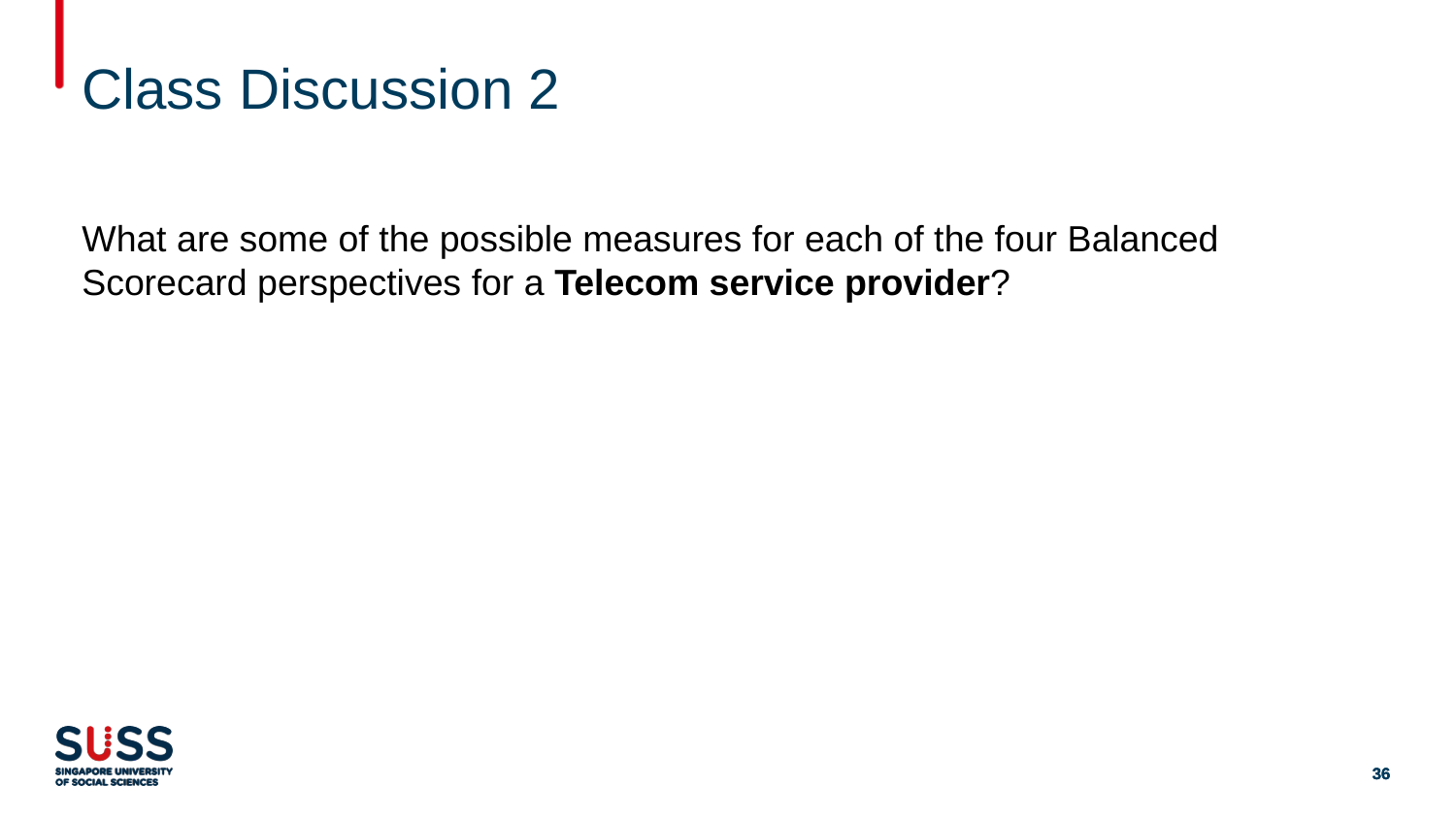

# Class Discussion 2

What are some of the possible measures for each of the four Balanced Scorecard perspectives for a Telecom service provider?